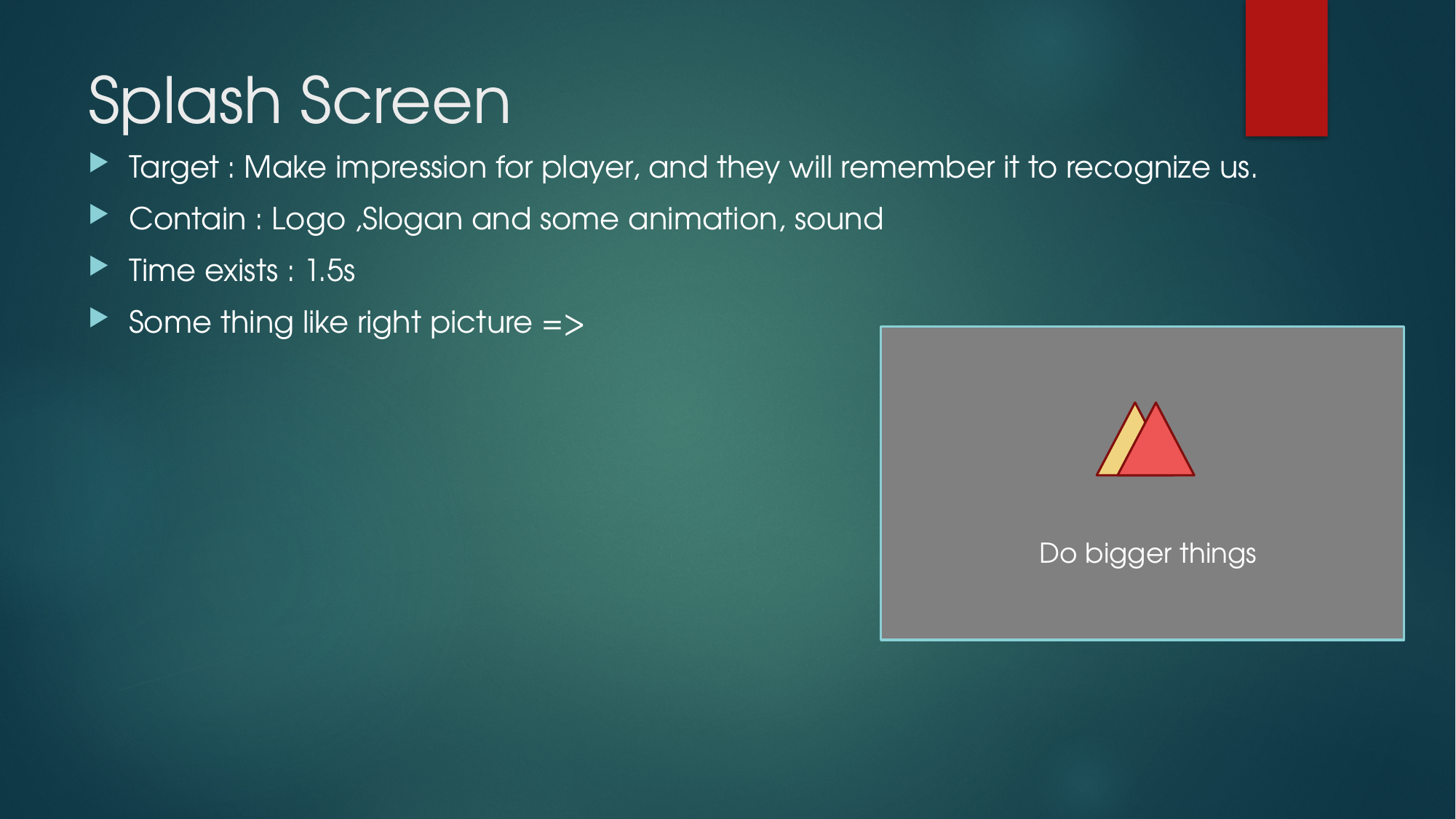

# Splash Screen
Target : Make impression for player, and they will remember it to recognize us.
Contain : Logo ,Slogan and some animation, sound
Time exists : 1.5s
Some thing like right picture =>

Do bigger things